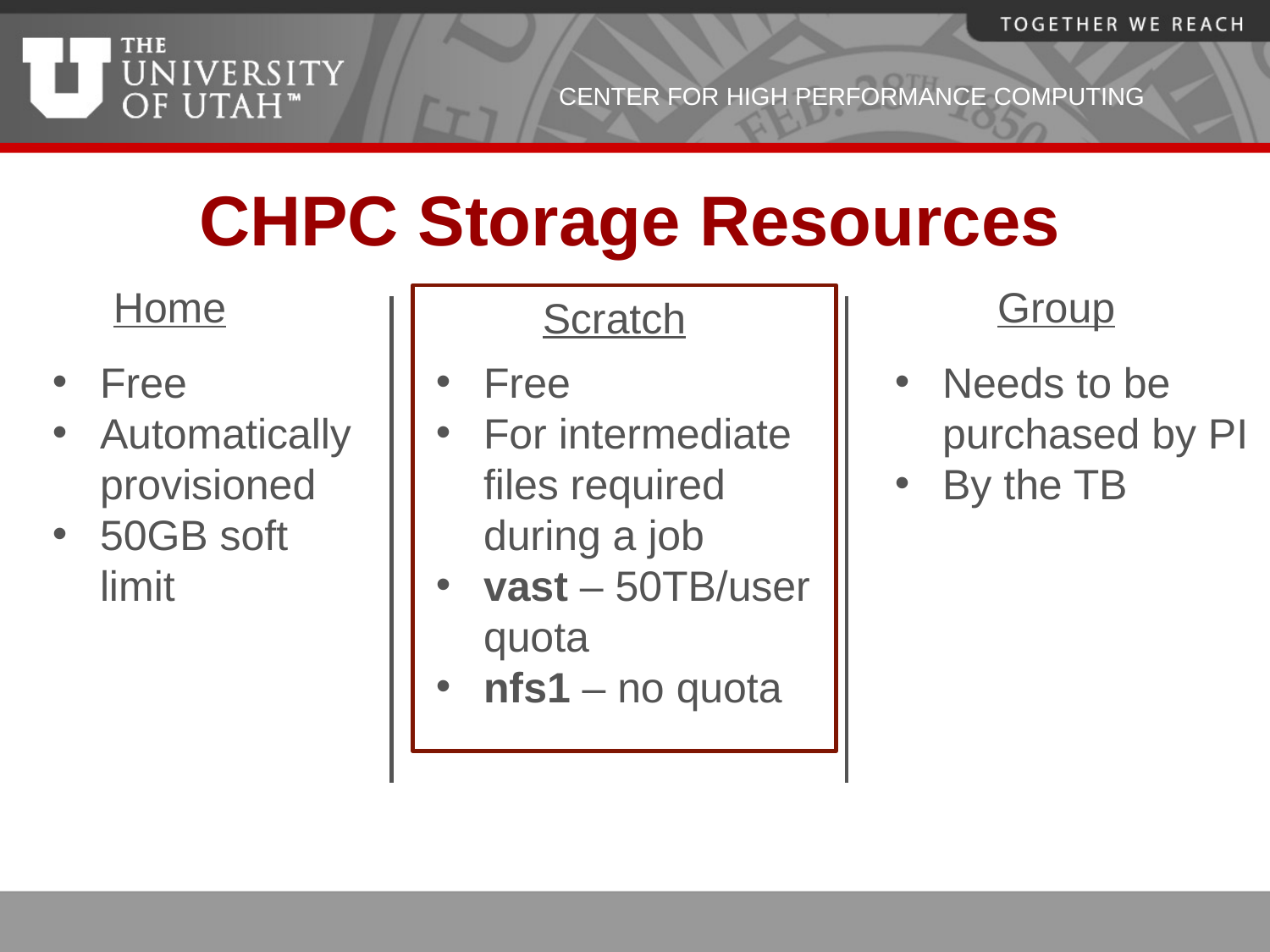

# CHPC Storage Resources
Home
Group

Scratch
Free
Automatically provisioned
50GB soft limit
Needs to be purchased by PI
By the TB
Free
For intermediate files required during a job
vast – 50TB/user quota
nfs1 – no quota